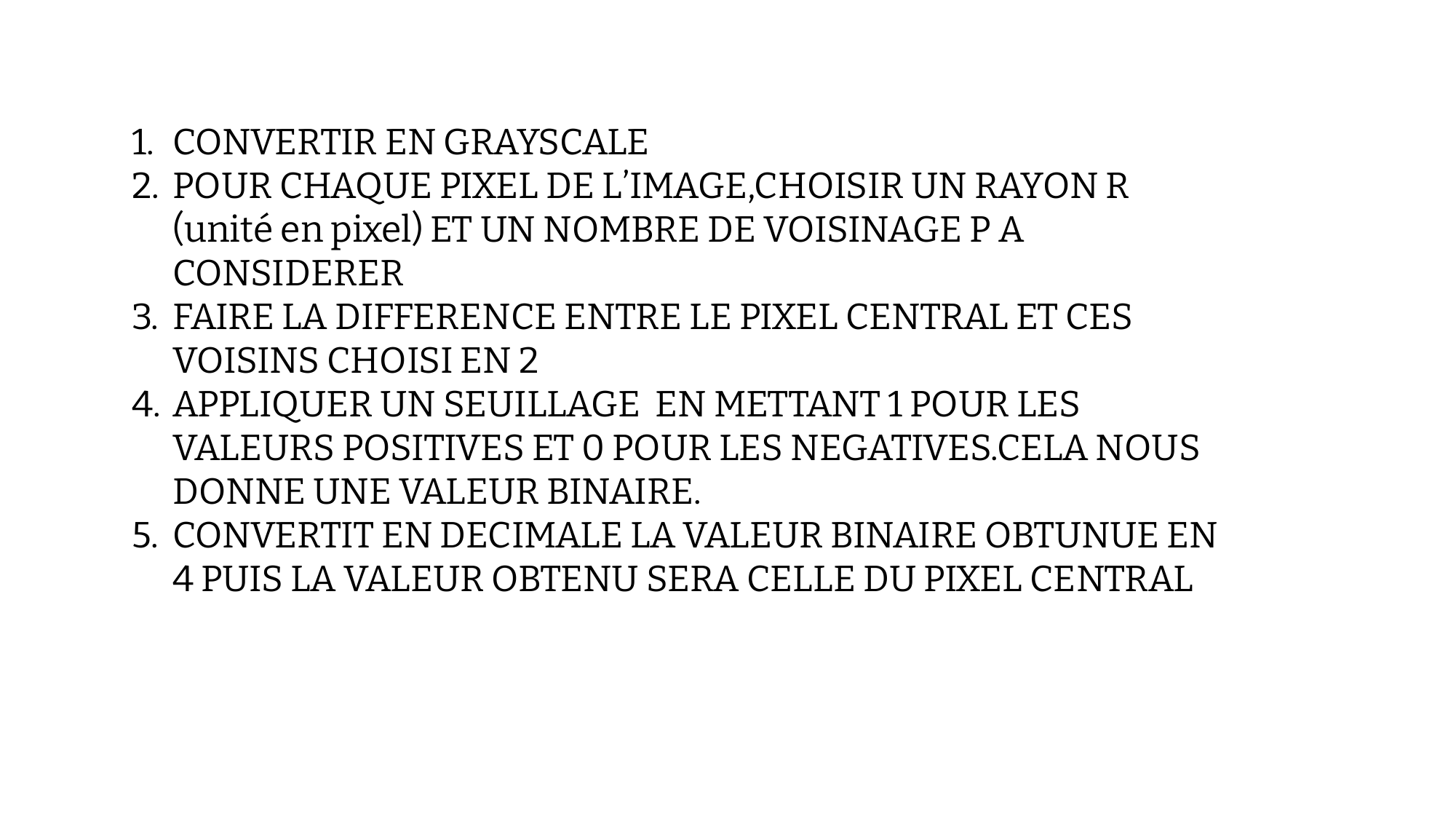

CONVERTIR EN GRAYSCALE
POUR CHAQUE PIXEL DE L’IMAGE,CHOISIR UN RAYON R (unité en pixel) ET UN NOMBRE DE VOISINAGE P A CONSIDERER
FAIRE LA DIFFERENCE ENTRE LE PIXEL CENTRAL ET CES VOISINS CHOISI EN 2
APPLIQUER UN SEUILLAGE  EN METTANT 1 POUR LES VALEURS POSITIVES ET 0 POUR LES NEGATIVES.CELA NOUS DONNE UNE VALEUR BINAIRE.
CONVERTIT EN DECIMALE LA VALEUR BINAIRE OBTUNUE EN 4 PUIS LA VALEUR OBTENU SERA CELLE DU PIXEL CENTRAL